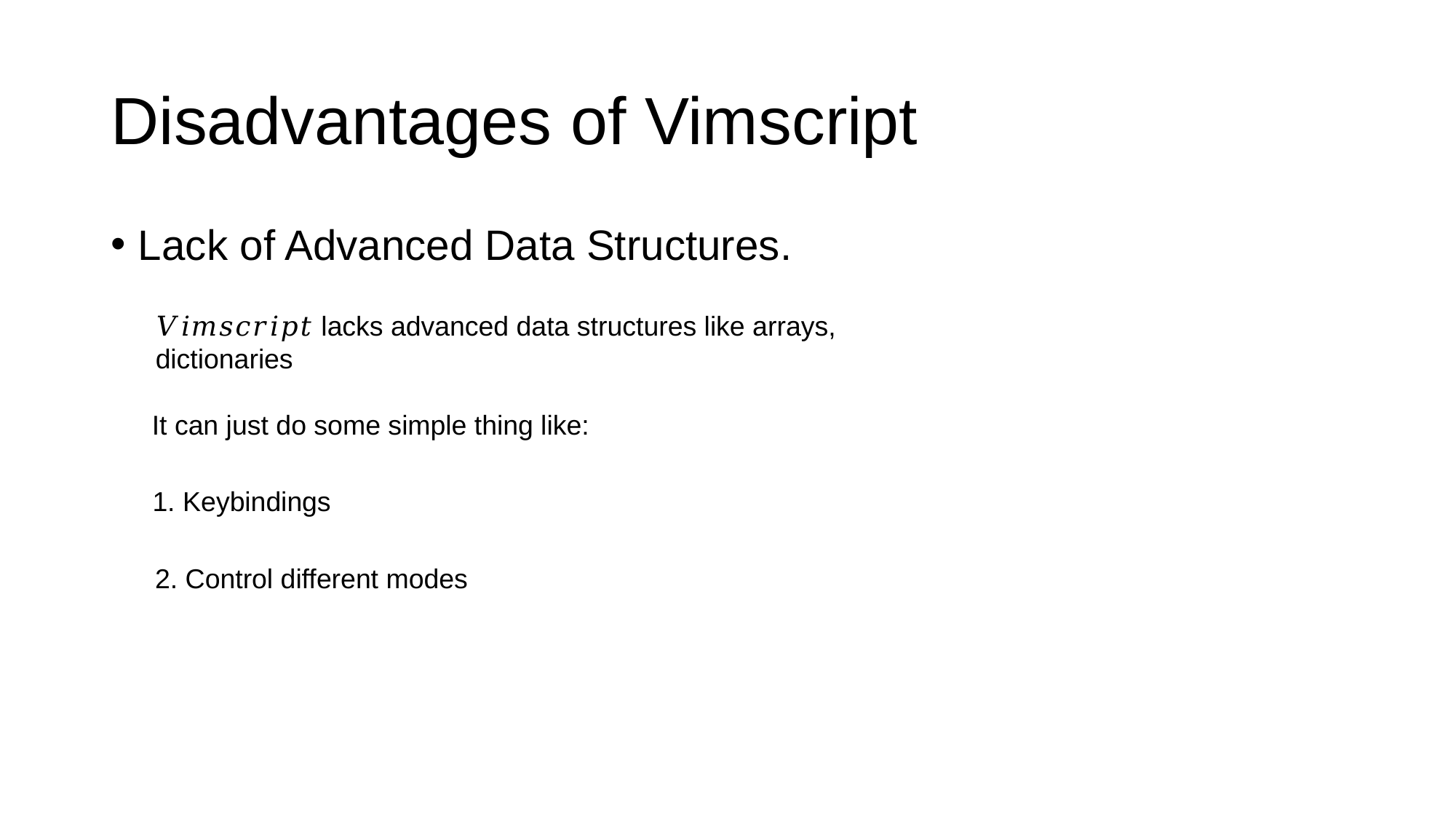

# Disadvantages of Vimscript
Lack of Advanced Data Structures.
𝑉𝑖𝑚𝑠𝑐𝑟𝑖𝑝𝑡 lacks advanced data structures like arrays, dictionaries
It can just do some simple thing like:
1. Keybindings
2. Control different modes